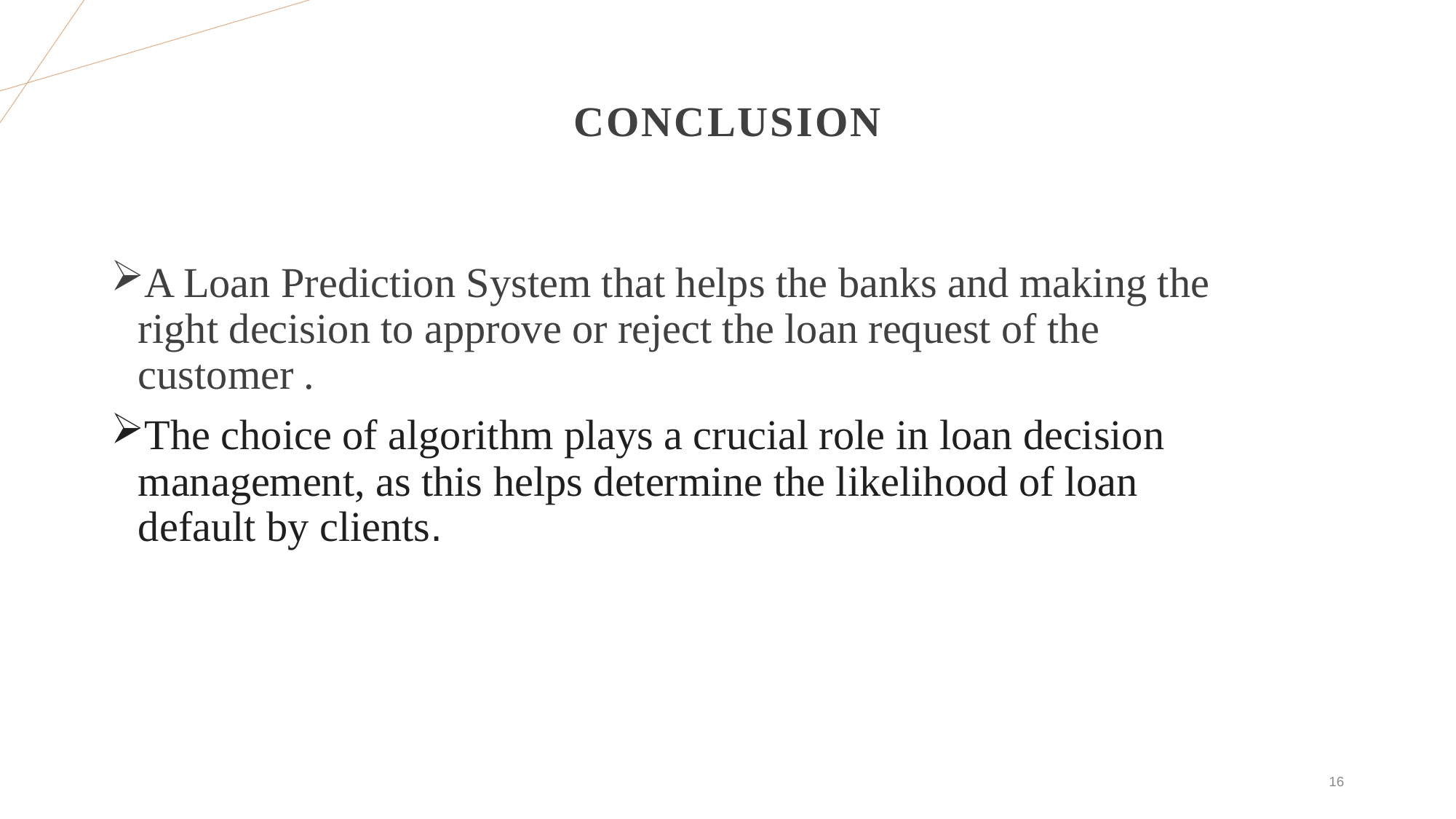

# CONCLUSION
A Loan Prediction System that helps the banks and making the right decision to approve or reject the loan request of the customer .
The choice of algorithm plays a crucial role in loan decision management, as this helps determine the likelihood of loan default by clients.
16